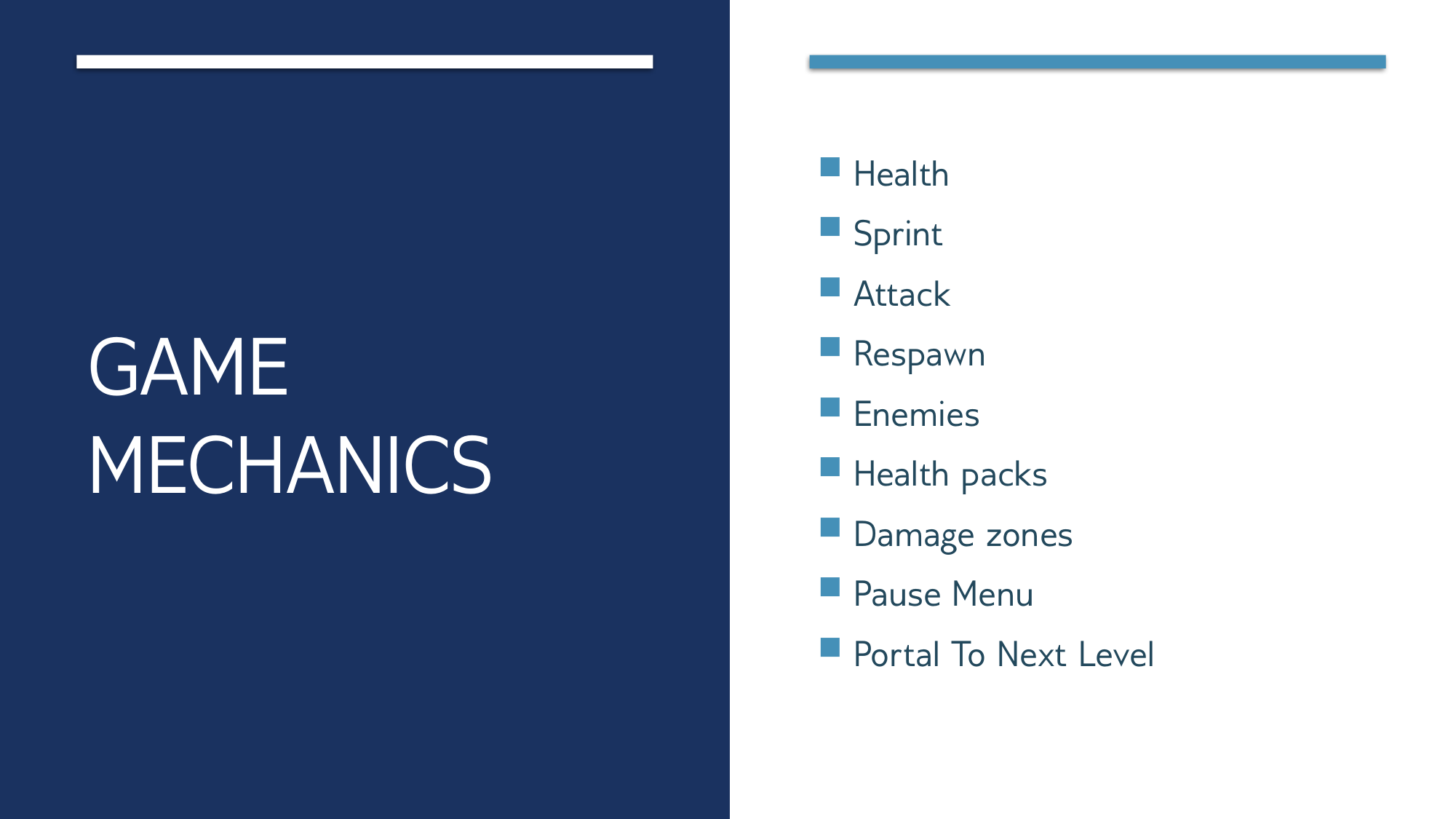

# Game mechanics
Health
Sprint
Attack
Respawn
Enemies
Health packs
Damage zones
Pause Menu
Portal To Next Level